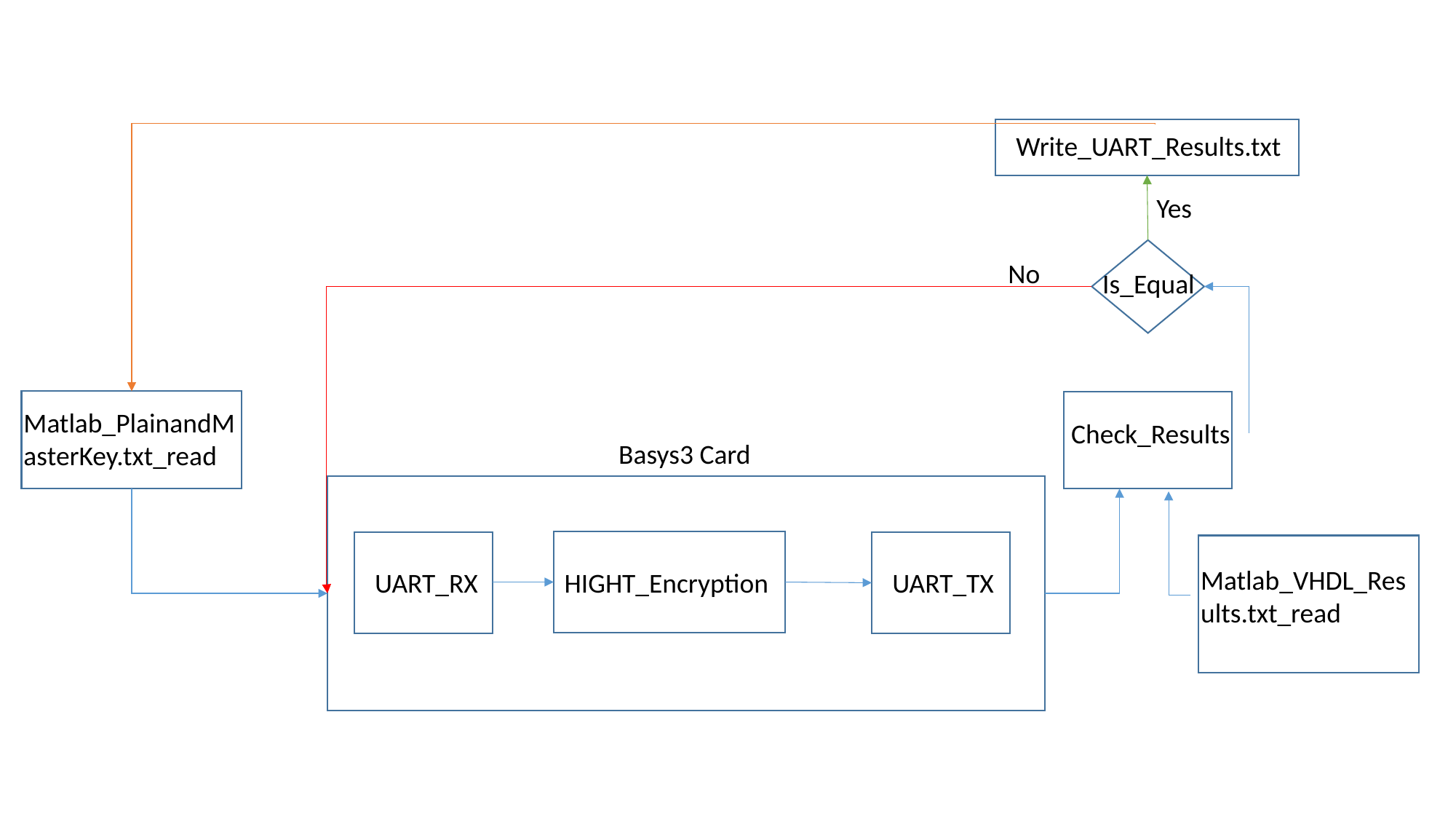

Write_UART_Results.txt

No
Is_Equal

Matlab_PlainandMasterKey.txt_read

Check_Results

HIGHT_Encryption

UART_RX

UART_TX

Matlab_VHDL_Results.txt_read
Yes
Basys3 Card